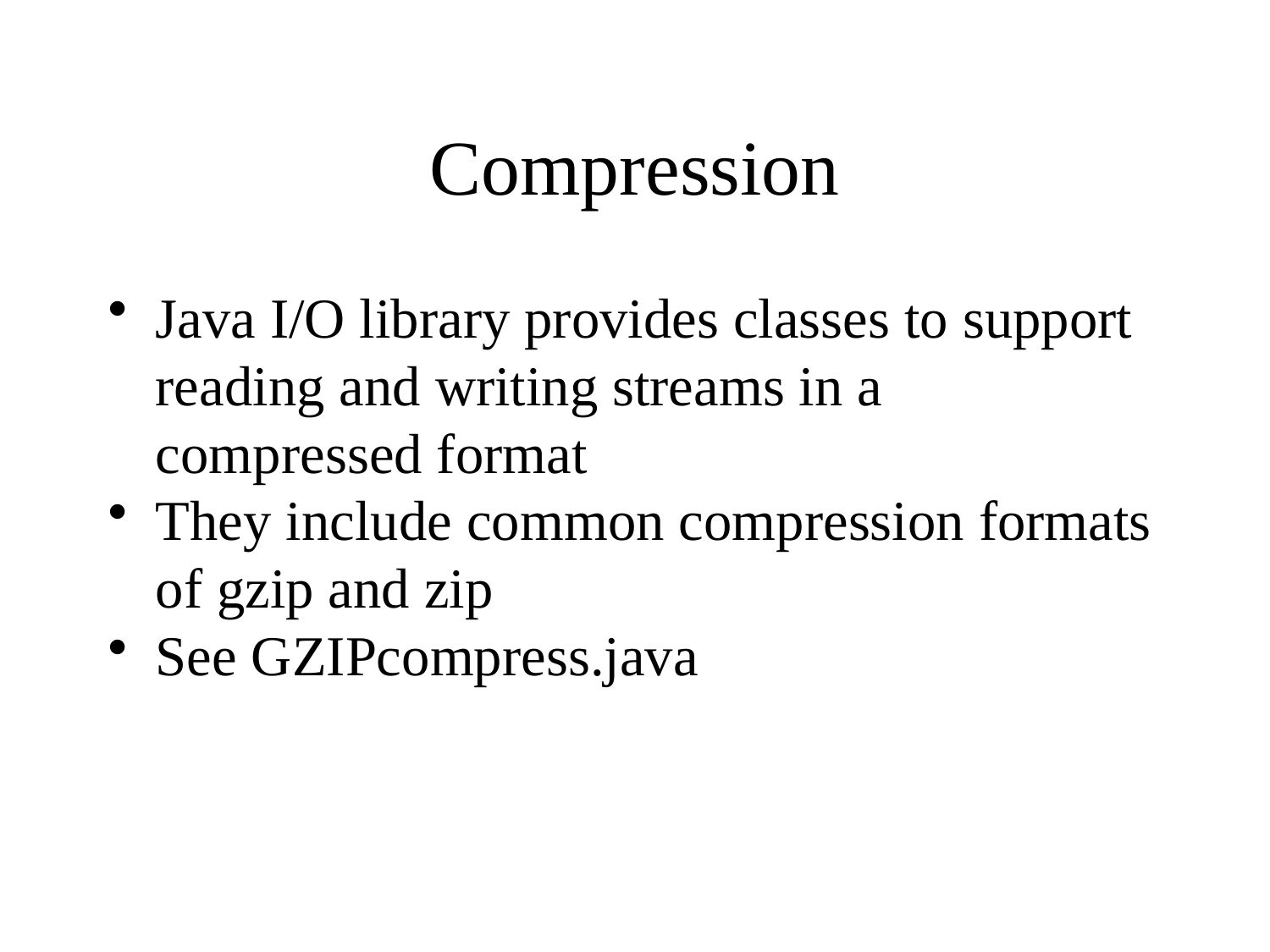

# Compression
Java I/O library provides classes to support reading and writing streams in a compressed format
They include common compression formats of gzip and zip
See GZIPcompress.java